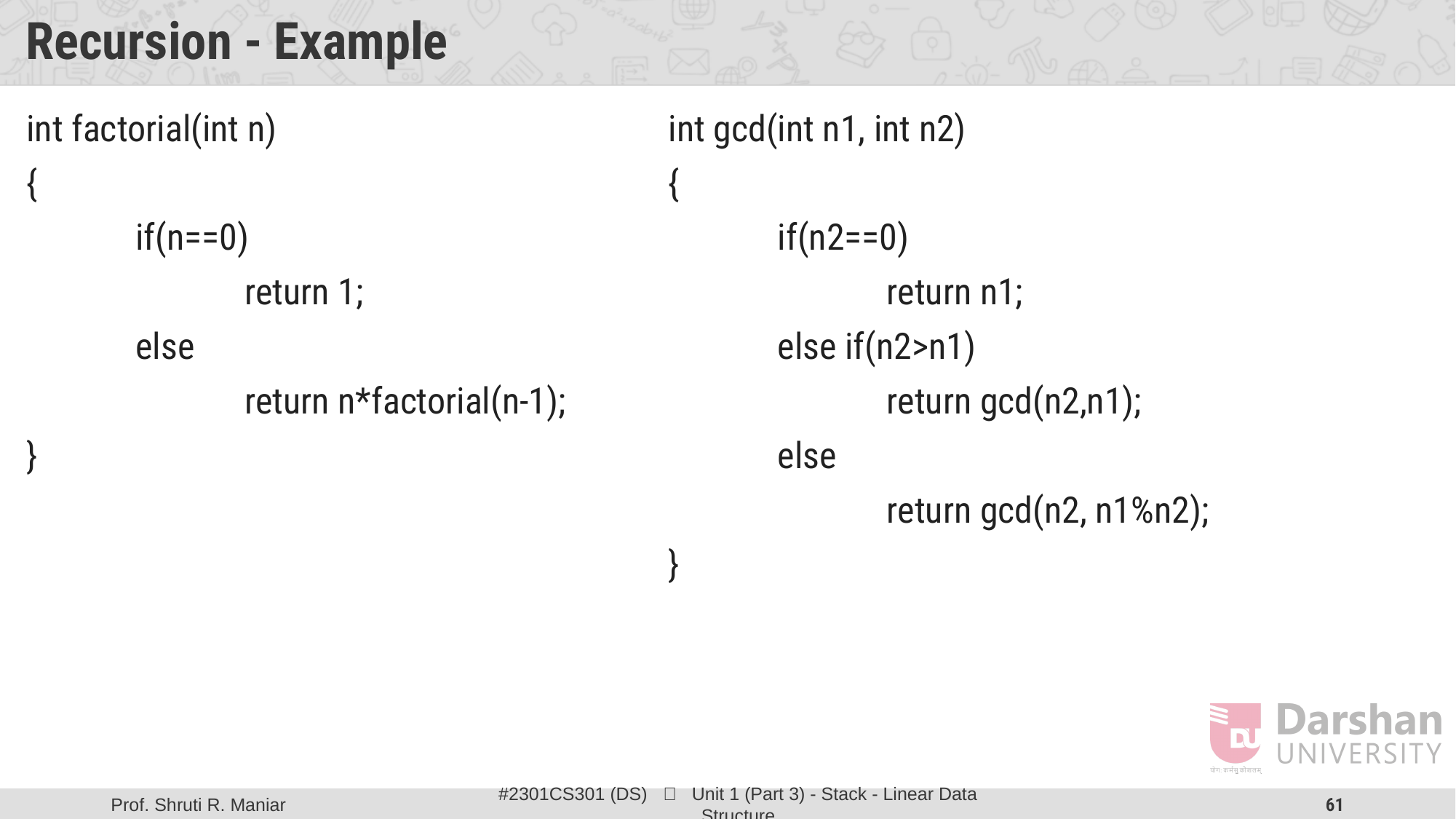

# Recursion - Example
int factorial(int n)
{
	if(n==0)
		return 1;
	else
		return n*factorial(n-1);
}
int gcd(int n1, int n2)
{
	if(n2==0)
		return n1;
	else if(n2>n1)
		return gcd(n2,n1);
	else
		return gcd(n2, n1%n2);
}